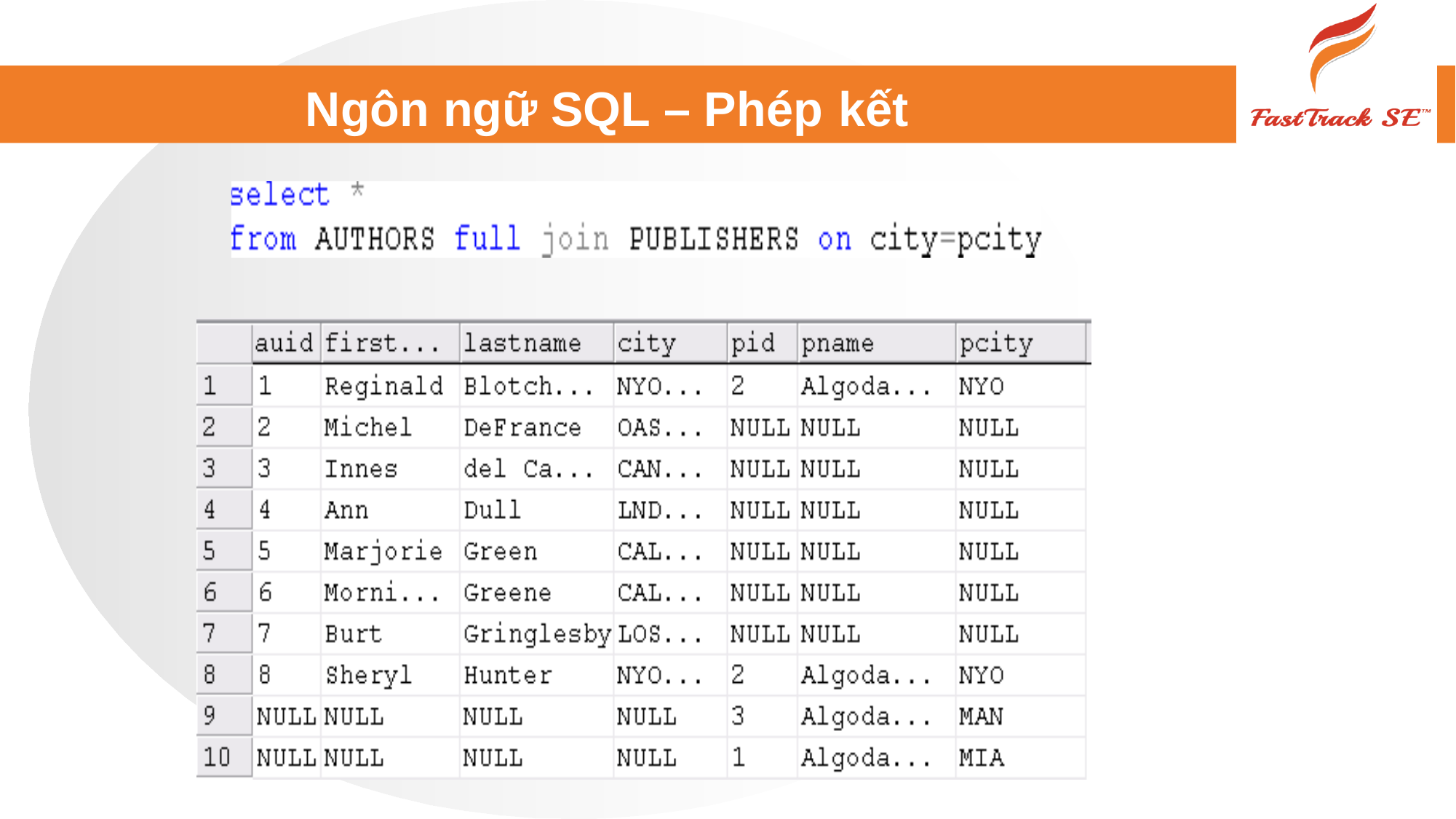

# Ngôn ngữ SQL – Phép kết